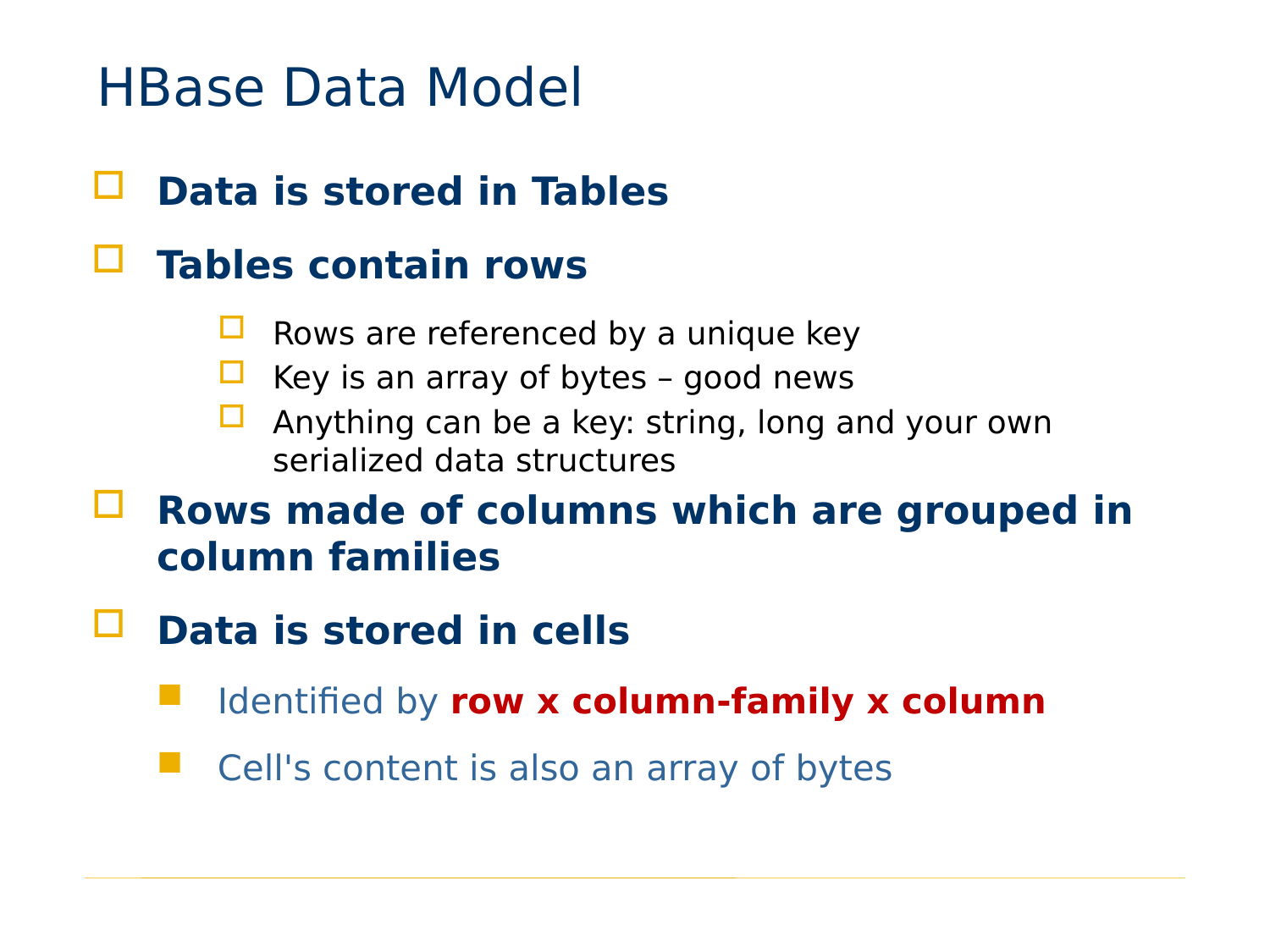

# HBase Data Model
Data is stored in Tables
Tables contain rows
Rows are referenced by a unique key
Key is an array of bytes – good news
Anything can be a key: string, long and your own serialized data structures
Rows made of columns which are grouped in column families
Data is stored in cells
Identified by row x column-family x column
Cell's content is also an array of bytes